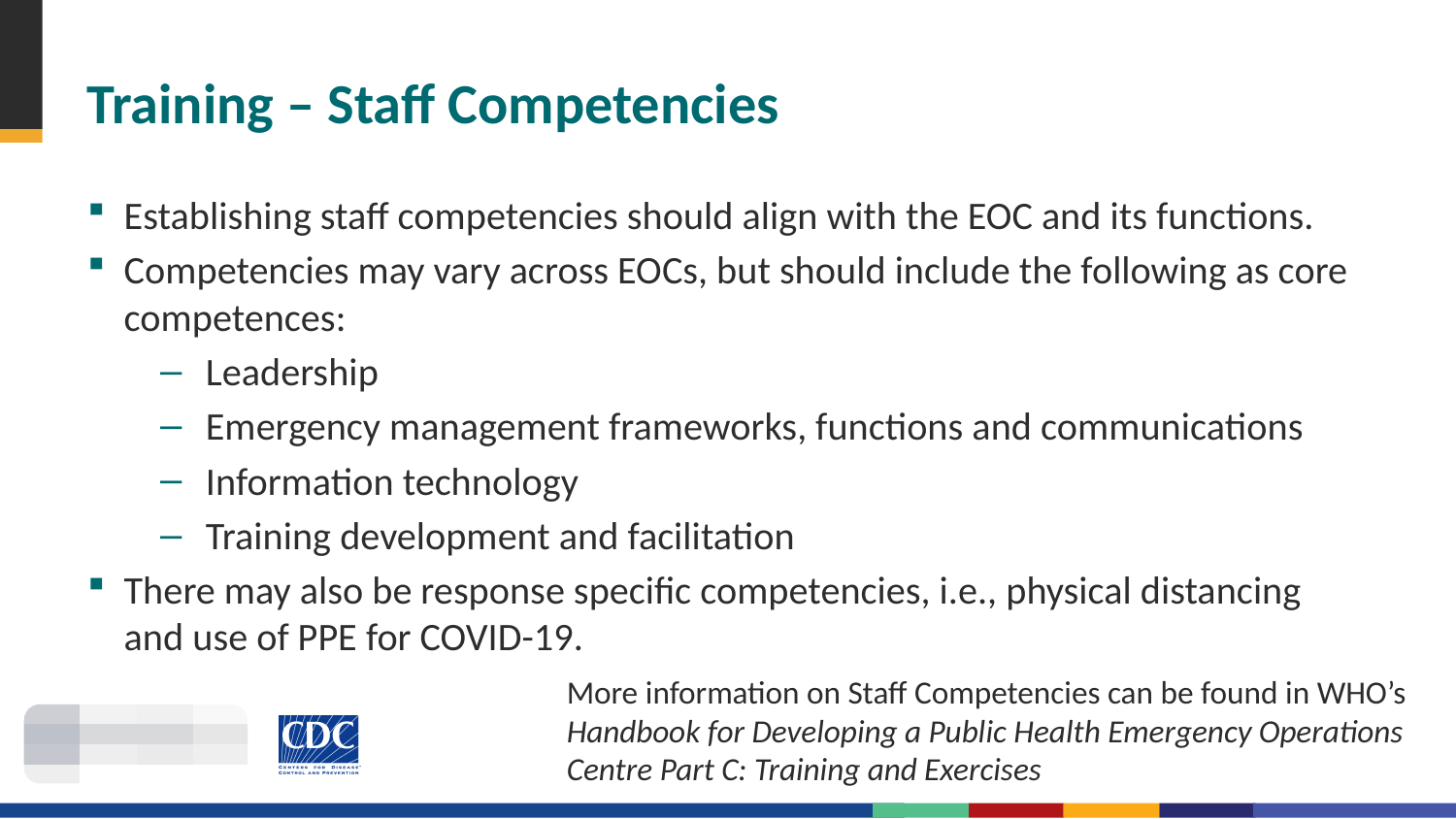

# Training – Staff Competencies
Establishing staff competencies should align with the EOC and its functions.
Competencies may vary across EOCs, but should include the following as core competences:
Leadership
Emergency management frameworks, functions and communications
Information technology
Training development and facilitation
There may also be response specific competencies, i.e., physical distancing and use of PPE for COVID-19.
More information on Staff Competencies can be found in WHO’s Handbook for Developing a Public Health Emergency Operations Centre Part C: Training and Exercises